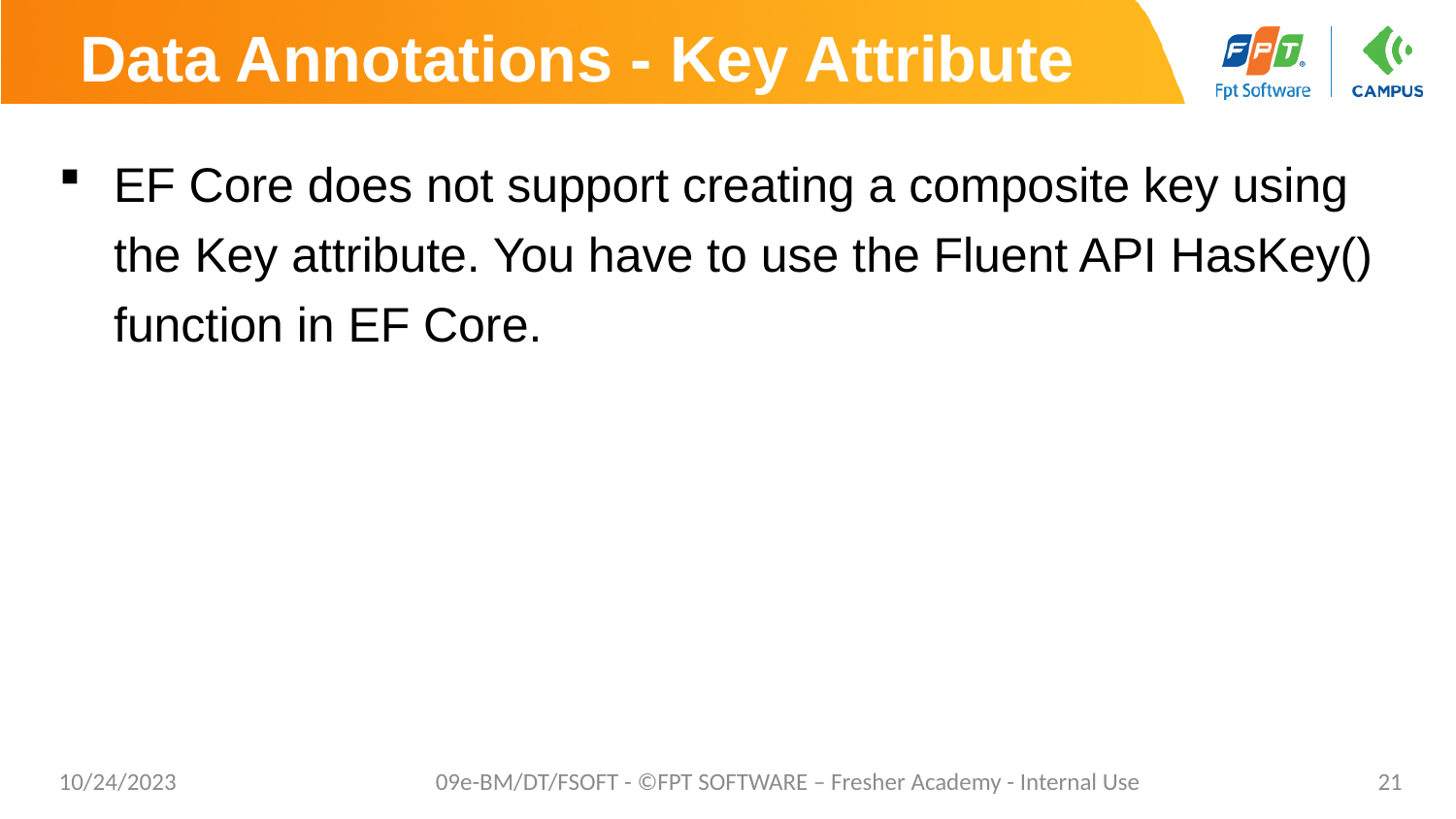

# Data Annotations - Key Attribute
EF Core does not support creating a composite key using the Key attribute. You have to use the Fluent API HasKey() function in EF Core.
10/24/2023
09e-BM/DT/FSOFT - ©FPT SOFTWARE – Fresher Academy - Internal Use
21